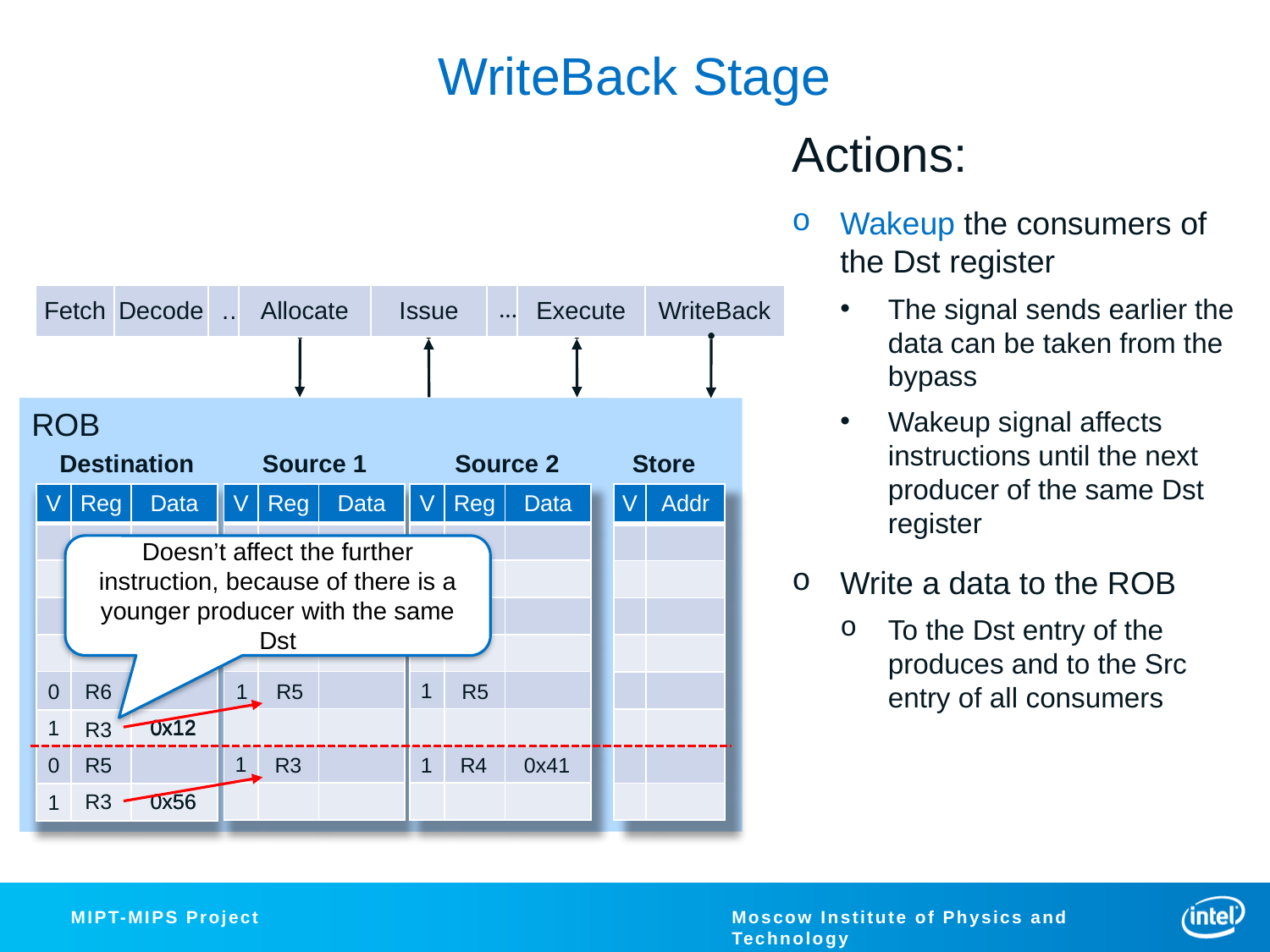

# WriteBack Stage
Actions:
Wakeup the consumers of the Dst register
The signal sends earlier the data can be taken from the bypass
Wakeup signal affects instructions until the next producer of the same Dst register
Write a data to the ROB
To the Dst entry of the produces and to the Src entry of all consumers

| Fetch | Decode | … | Allocate |
| --- | --- | --- | --- |
| Fetch | Decode | … | Allocate | Issue | … |
| --- | --- | --- | --- | --- | --- |
| Fetch | Decode | … | Allocate | Issue | … | Execute |
| --- | --- | --- | --- | --- | --- | --- |
| Fetch | Decode | … | Allocate | Issue | … | Execute | WriteBack |
| --- | --- | --- | --- | --- | --- | --- | --- |

ROB

Destination
Source 1
Source 2
Store
| V | Reg | Data |
| --- | --- | --- |
|  |  |  |
|  |  |  |
|  |  |  |
|  |  |  |
|  |  |  |
|  |  |  |
|  |  |  |
|  |  |  |
| V | Reg | Data |
| --- | --- | --- |
|  |  |  |
|  |  |  |
|  |  |  |
|  |  |  |
|  |  |  |
|  |  |  |
|  |  |  |
|  |  |  |
| V | Reg | Data |
| --- | --- | --- |
|  |  |  |
|  |  |  |
|  |  |  |
|  |  |  |
|  |  |  |
|  |  |  |
|  |  |  |
|  |  |  |
| V | Addr |
| --- | --- |
|  |  |
|  |  |
|  |  |
|  |  |
|  |  |
|  |  |
|  |  |
|  |  |
Doesn’t affect the further instruction, because of there is a younger producer with the same Dst
1
0
R6
0
R5
0
R5
1
0x12
0x12
0x12
1
0
R3
1
0
R5
0
R3
1
R4
0x41
0x56
0
R3
0x56
1